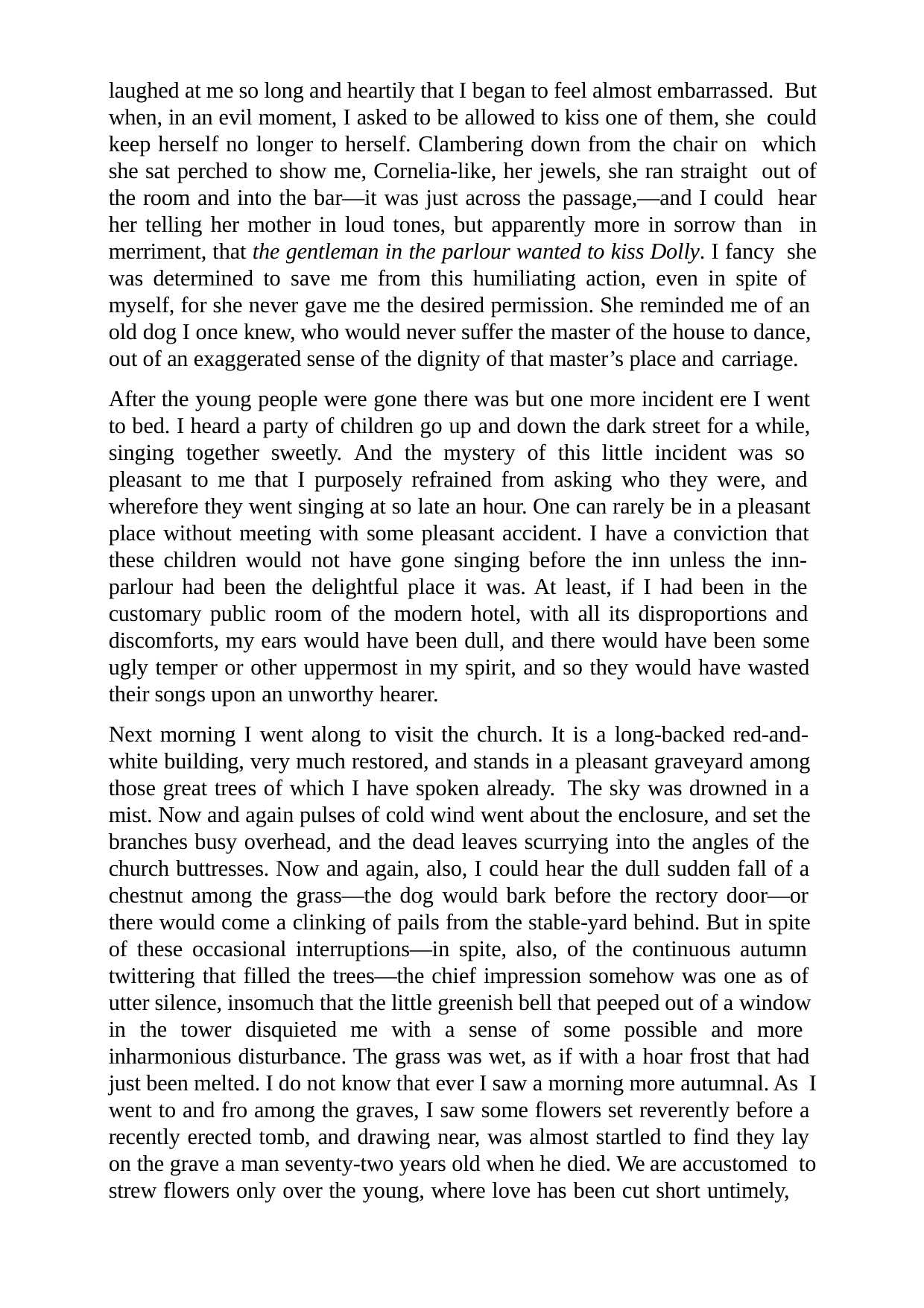

laughed at me so long and heartily that I began to feel almost embarrassed.  But when, in an evil moment, I asked to be allowed to kiss one of them, she  could keep herself no longer to herself. Clambering down from the chair on  which she sat perched to show me, Cornelia-like, her jewels, she ran straight  out of the room and into the bar—it was just across the passage,—and I could  hear her telling her mother in loud tones, but apparently more in sorrow than  in merriment, that the gentleman in the parlour wanted to kiss Dolly. I fancy  she was determined to save me from this humiliating action, even in spite of  myself, for she never gave me the desired permission. She reminded me of an  old dog I once knew, who would never suffer the master of the house to dance,  out of an exaggerated sense of the dignity of that master’s place and carriage.
After the young people were gone there was but one more incident ere I went  to bed. I heard a party of children go up and down the dark street for a while,  singing together sweetly. And the mystery of this little incident was so  pleasant to me that I purposely refrained from asking who they were, and  wherefore they went singing at so late an hour. One can rarely be in a pleasant  place without meeting with some pleasant accident. I have a conviction that  these children would not have gone singing before the inn unless the inn-  parlour had been the delightful place it was. At least, if I had been in the  customary public room of the modern hotel, with all its disproportions and  discomforts, my ears would have been dull, and there would have been some  ugly temper or other uppermost in my spirit, and so they would have wasted  their songs upon an unworthy hearer.
Next morning I went along to visit the church. It is a long-backed red-and-  white building, very much restored, and stands in a pleasant graveyard among  those great trees of which I have spoken already. The sky was drowned in a  mist. Now and again pulses of cold wind went about the enclosure, and set the  branches busy overhead, and the dead leaves scurrying into the angles of the  church buttresses. Now and again, also, I could hear the dull sudden fall of a  chestnut among the grass—the dog would bark before the rectory door—or  there would come a clinking of pails from the stable-yard behind. But in spite  of these occasional interruptions—in spite, also, of the continuous autumn  twittering that filled the trees—the chief impression somehow was one as of  utter silence, insomuch that the little greenish bell that peeped out of a window  in the tower disquieted me with a sense of some possible and more  inharmonious disturbance. The grass was wet, as if with a hoar frost that had  just been melted. I do not know that ever I saw a morning more autumnal. As  I went to and fro among the graves, I saw some flowers set reverently before a  recently erected tomb, and drawing near, was almost startled to find they lay  on the grave a man seventy-two years old when he died. We are accustomed  to strew flowers only over the young, where love has been cut short untimely,